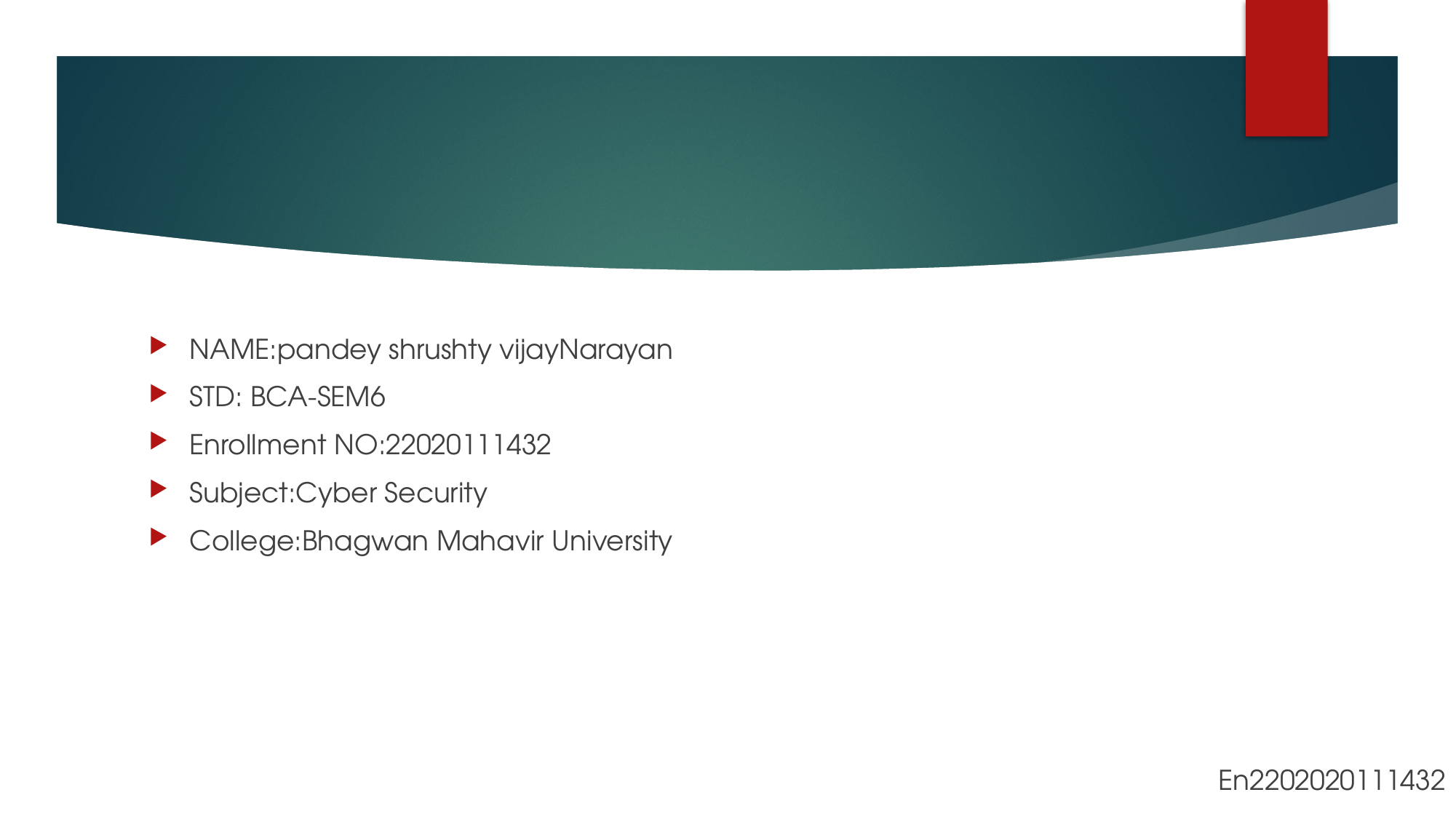

#
NAME:pandey shrushty vijayNarayan
STD: BCA-SEM6
Enrollment NO:22020111432
Subject:Cyber Security
College:Bhagwan Mahavir University

                                                                                                                                            En2202020111432